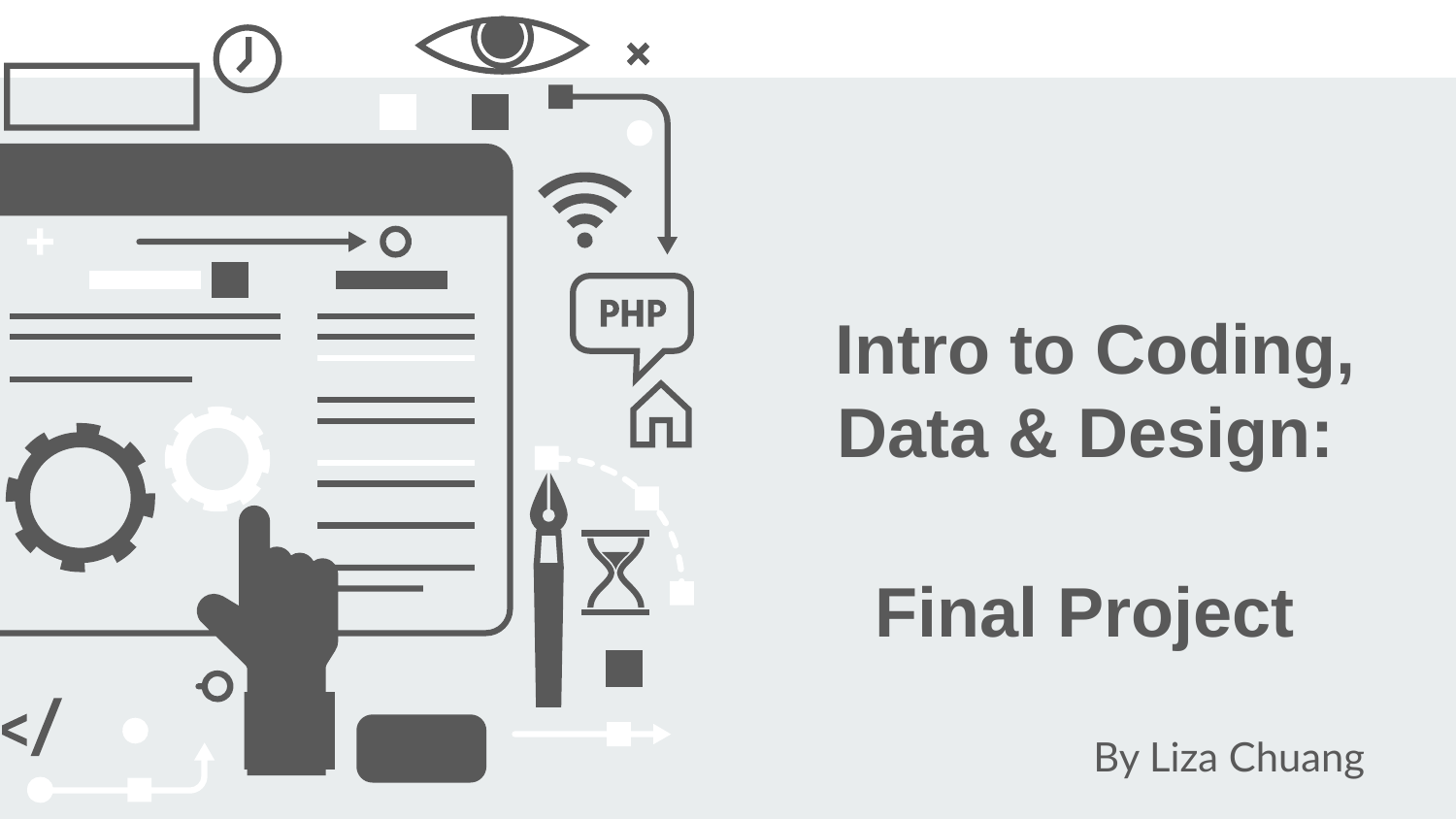

# Intro to Coding, Data & Design:

Final Project

By Liza Chuang